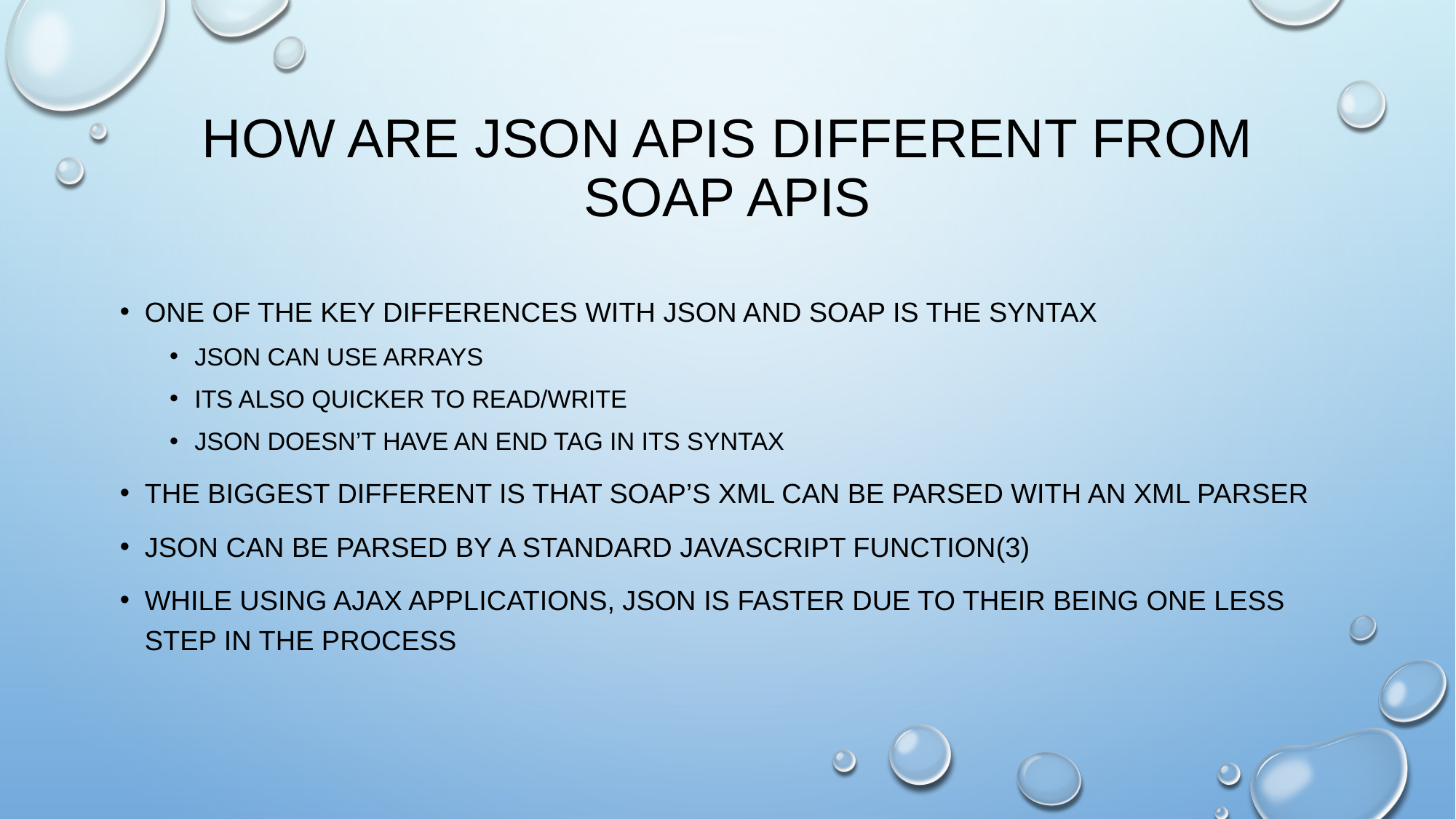

# How are JSON APIs different from SOAP APIs
One of the key differences with JSON and SOAP is the syntax
JSON can use arrays
Its also quicker to read/write
JSON doesn’t have an end tag in its syntax
The biggest different is that SOAP’s xml can be parsed with an xml parser
Json can be parsed by a standard JavaScript function(3)
While using AJAX applications, JSON is faster due to their being one less step in the process